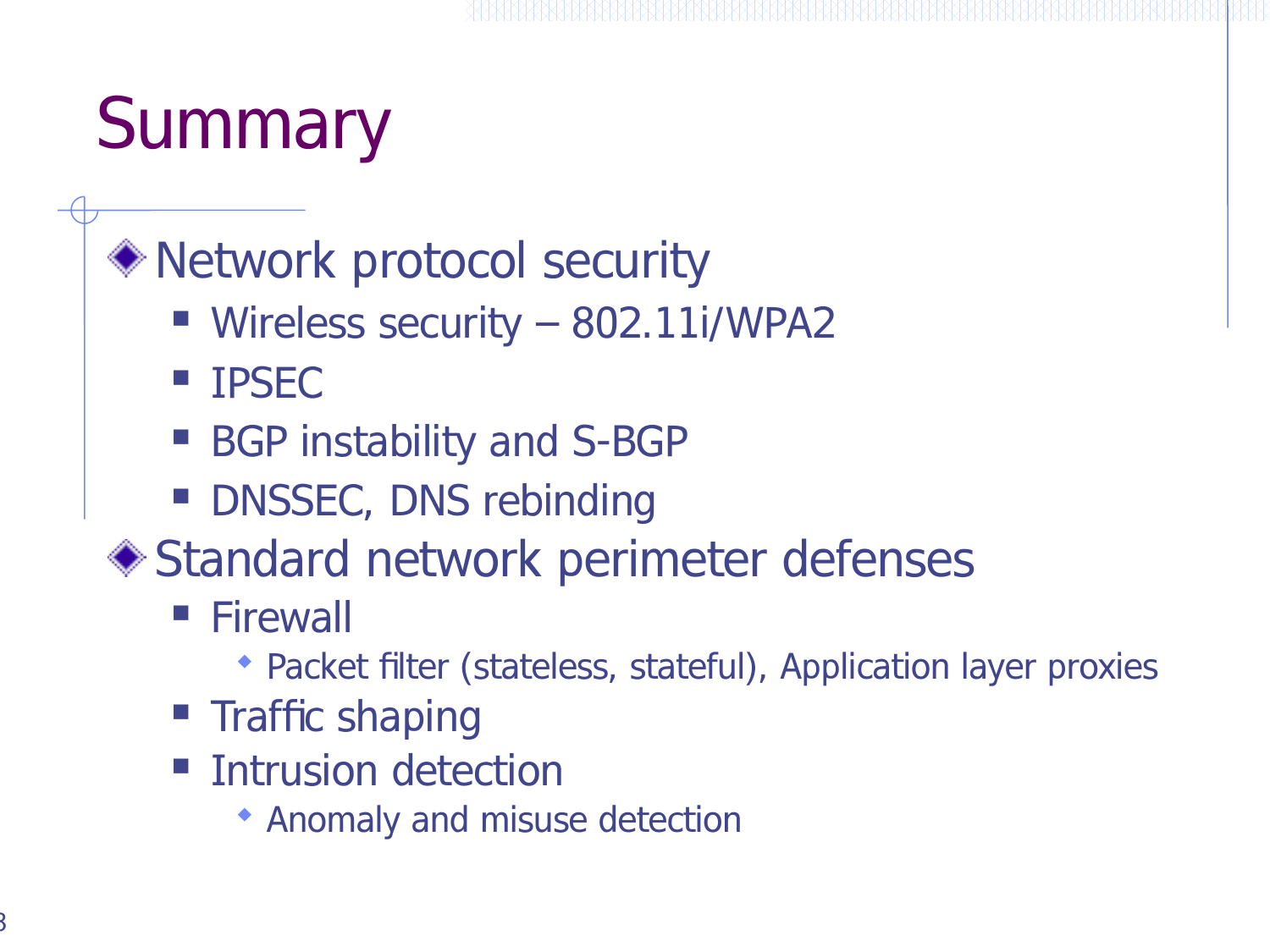

# Summary
Network protocol security
Wireless security – 802.11i/WPA2
IPSEC
BGP instability and S-BGP
DNSSEC, DNS rebinding
Standard network perimeter defenses
Firewall
Packet filter (stateless, stateful), Application layer proxies
Traffic shaping
Intrusion detection
Anomaly and misuse detection